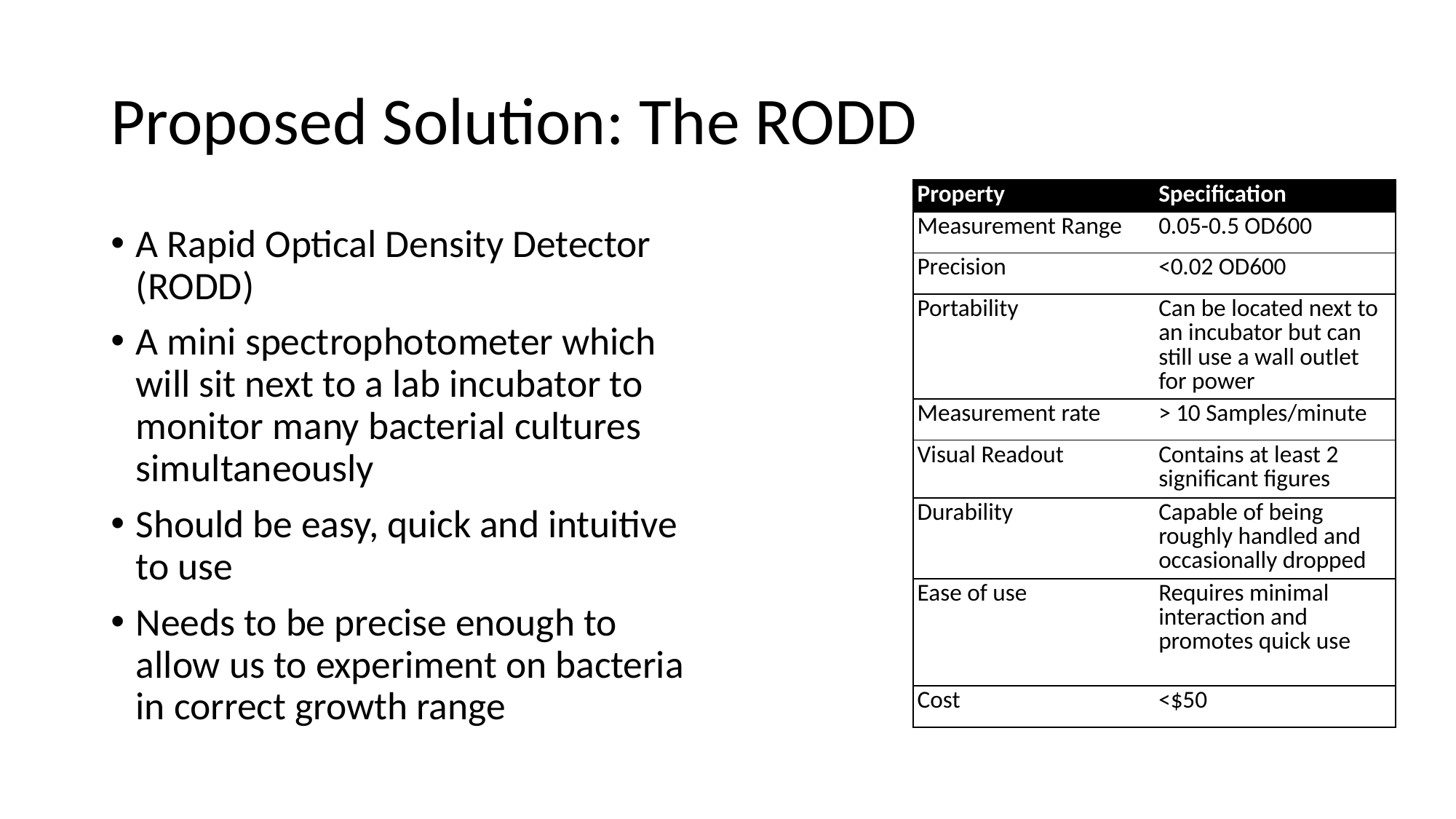

# Proposed Solution: The RODD
| Property | Specification |
| --- | --- |
| Measurement Range | 0.05-0.5 OD600 |
| Precision | <0.02 OD600 |
| Portability | Can be located next to an incubator but can still use a wall outlet for power |
| Measurement rate | > 10 Samples/minute |
| Visual Readout | Contains at least 2 significant figures |
| Durability | Capable of being roughly handled and occasionally dropped |
| Ease of use | Requires minimal interaction and promotes quick use |
| Cost | <$50 |
A Rapid Optical Density Detector (RODD)
A mini spectrophotometer which will sit next to a lab incubator to monitor many bacterial cultures simultaneously
Should be easy, quick and intuitive to use
Needs to be precise enough to allow us to experiment on bacteria in correct growth range